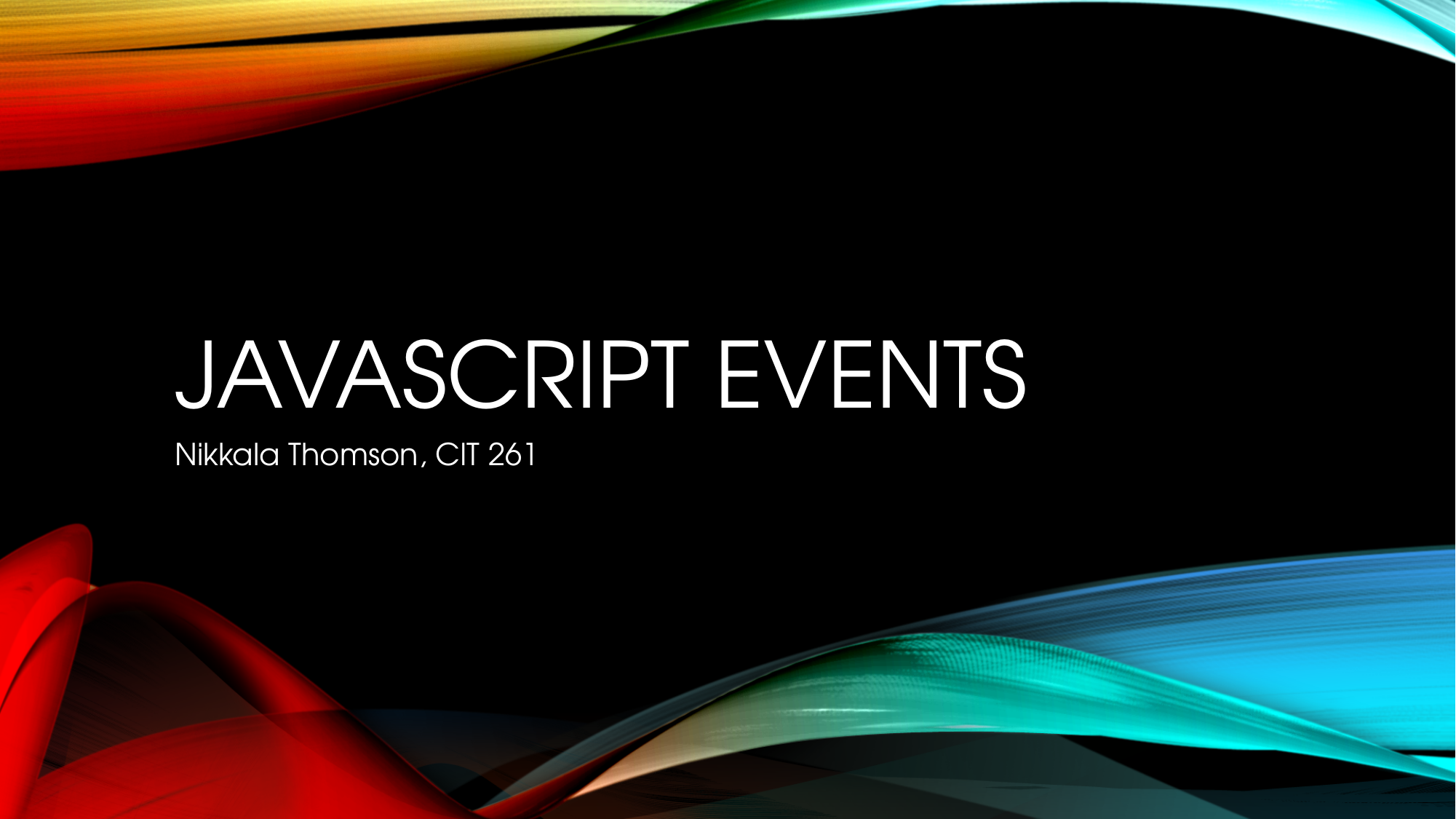

# Javascript events
Nikkala Thomson, CIT 261